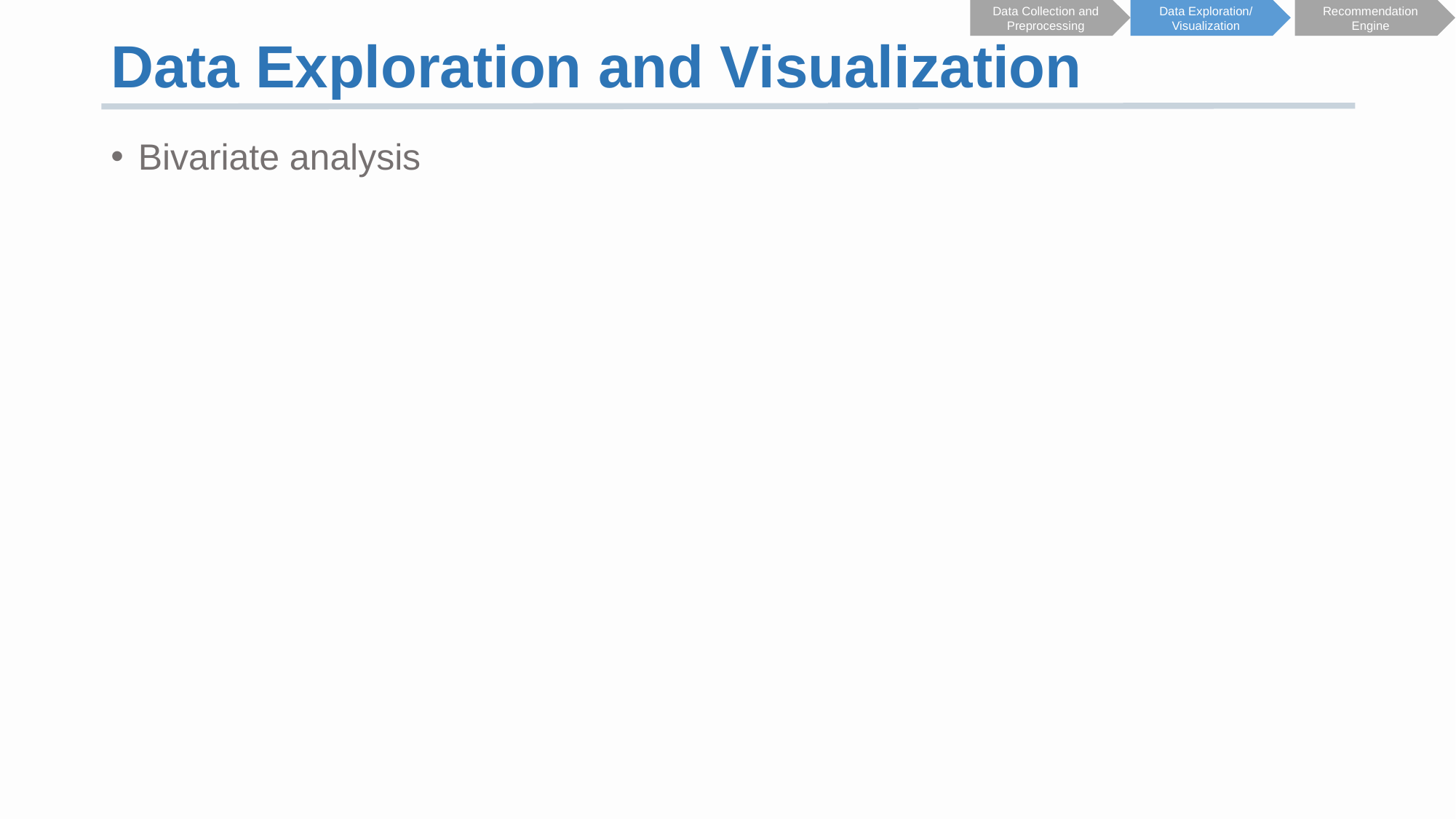

Data Collection and Preprocessing
Data Exploration/ Visualization
Recommendation Engine
# Data Exploration and Visualization
Bivariate analysis